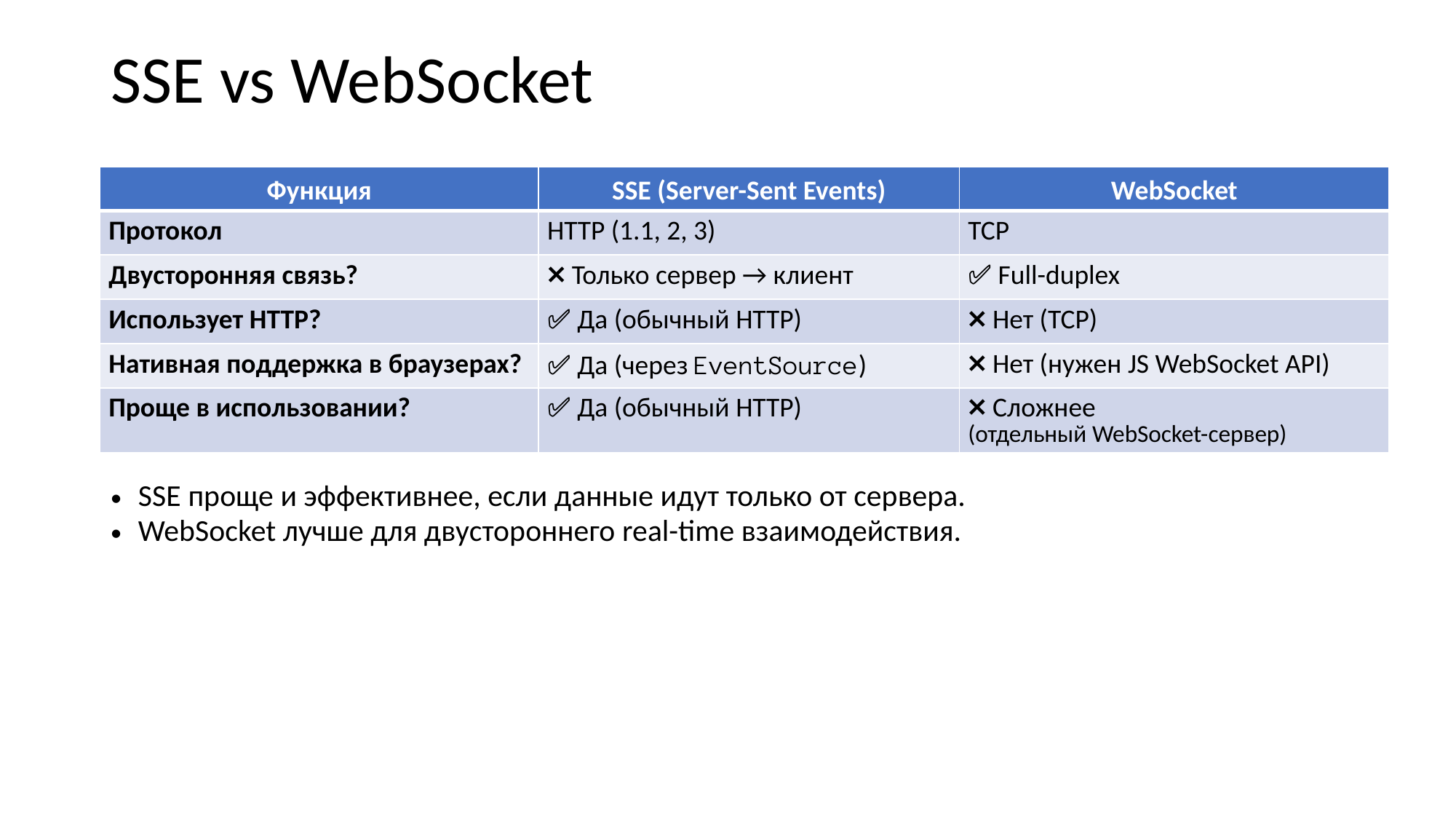

# SSE vs WebSocket
| Функция | SSE (Server-Sent Events) | WebSocket |
| --- | --- | --- |
| Протокол | HTTP (1.1, 2, 3) | TCP |
| Двусторонняя связь? | ❌ Только сервер → клиент | ✅ Full-duplex |
| Использует HTTP? | ✅ Да (обычный HTTP) | ❌ Нет (TCP) |
| Нативная поддержка в браузерах? | ✅ Да (через EventSource) | ❌ Нет (нужен JS WebSocket API) |
| Проще в использовании? | ✅ Да (обычный HTTP) | ❌ Сложнее (отдельный WebSocket-сервер) |
SSE проще и эффективнее, если данные идут только от сервера.
WebSocket лучше для двустороннего real-time взаимодействия.